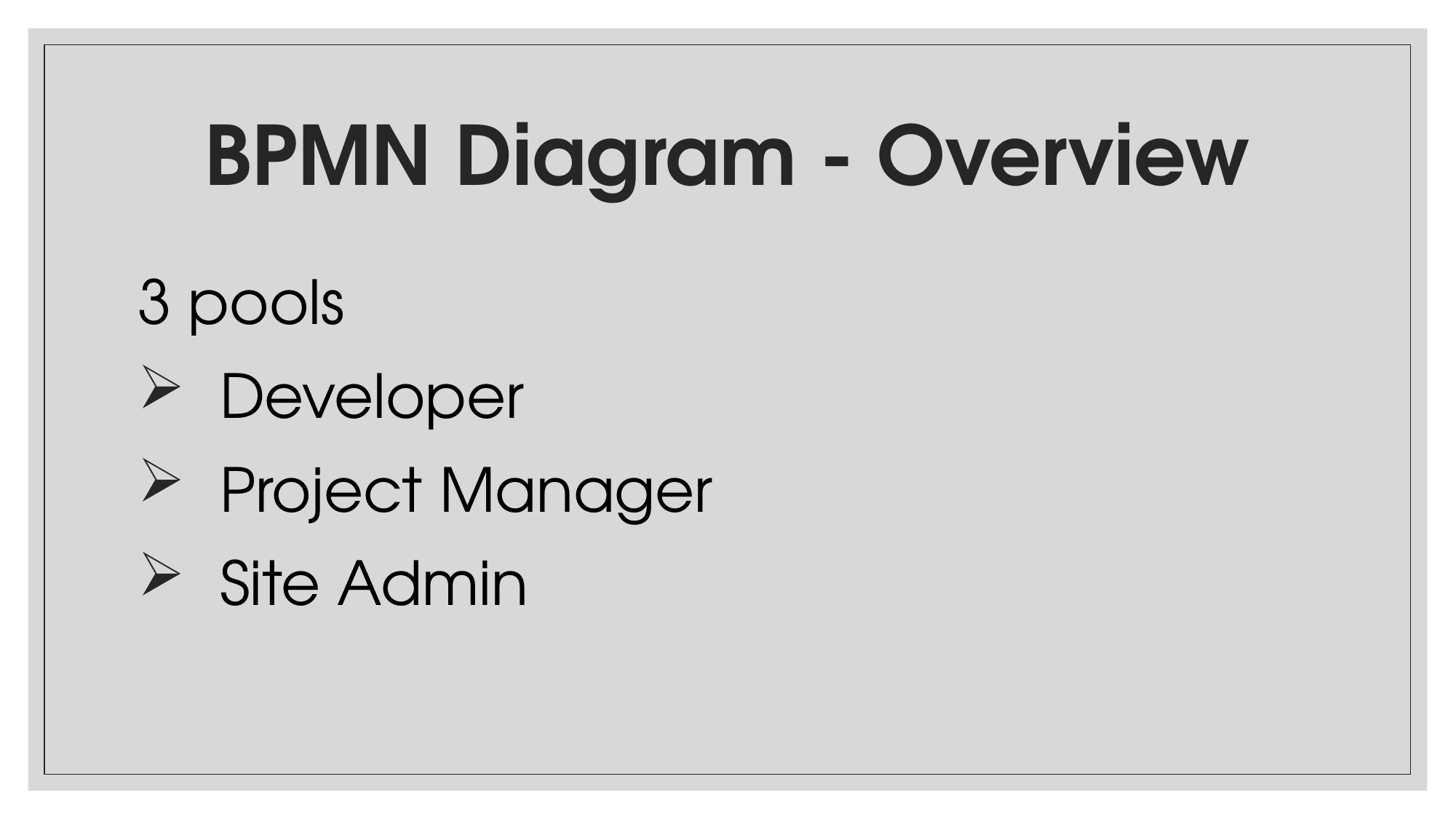

# BPMN Diagram - Overview
3 pools
  Developer
  Project Manager
  Site Admin